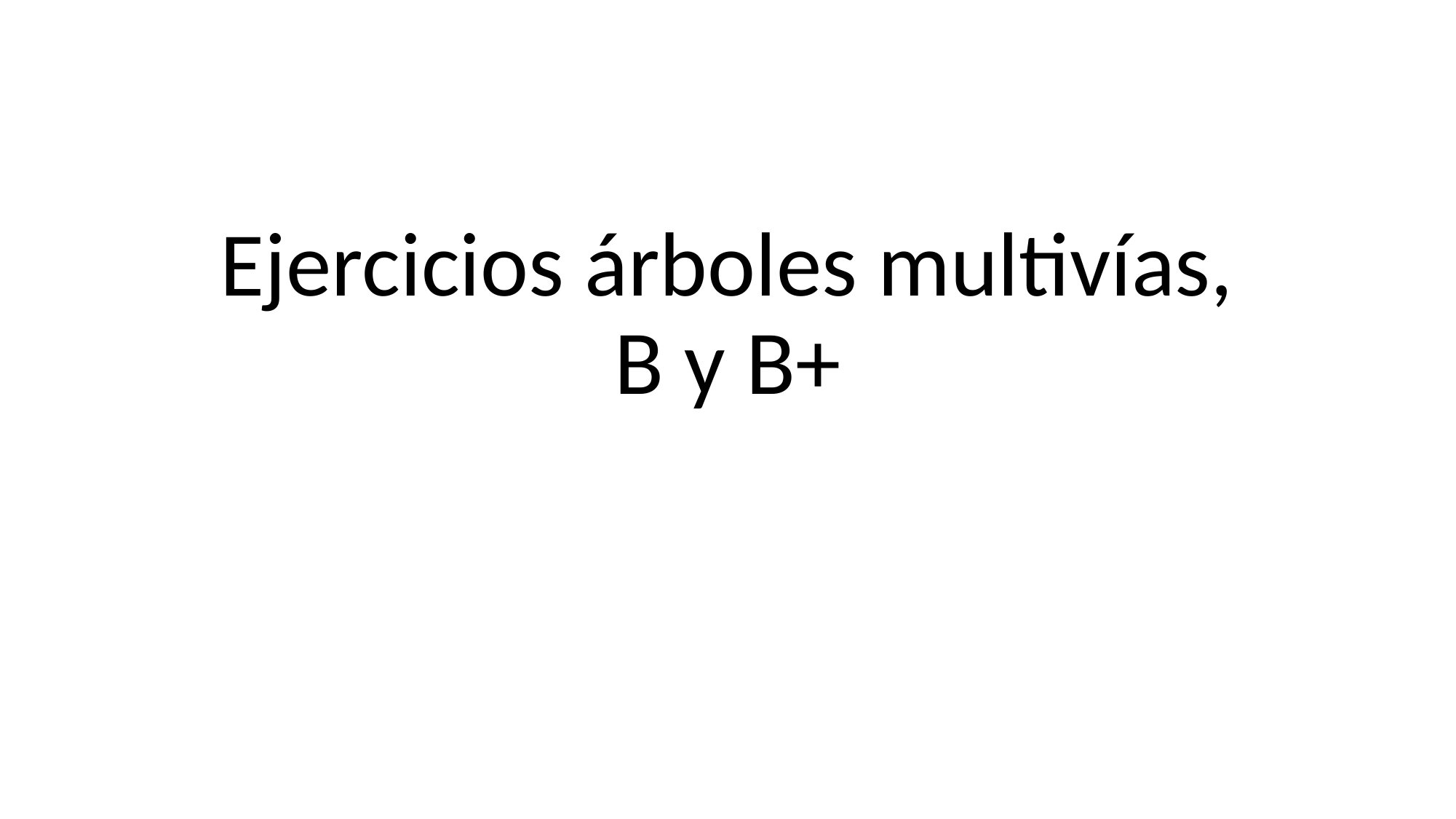

# Ejercicios árboles multivías, B y B+